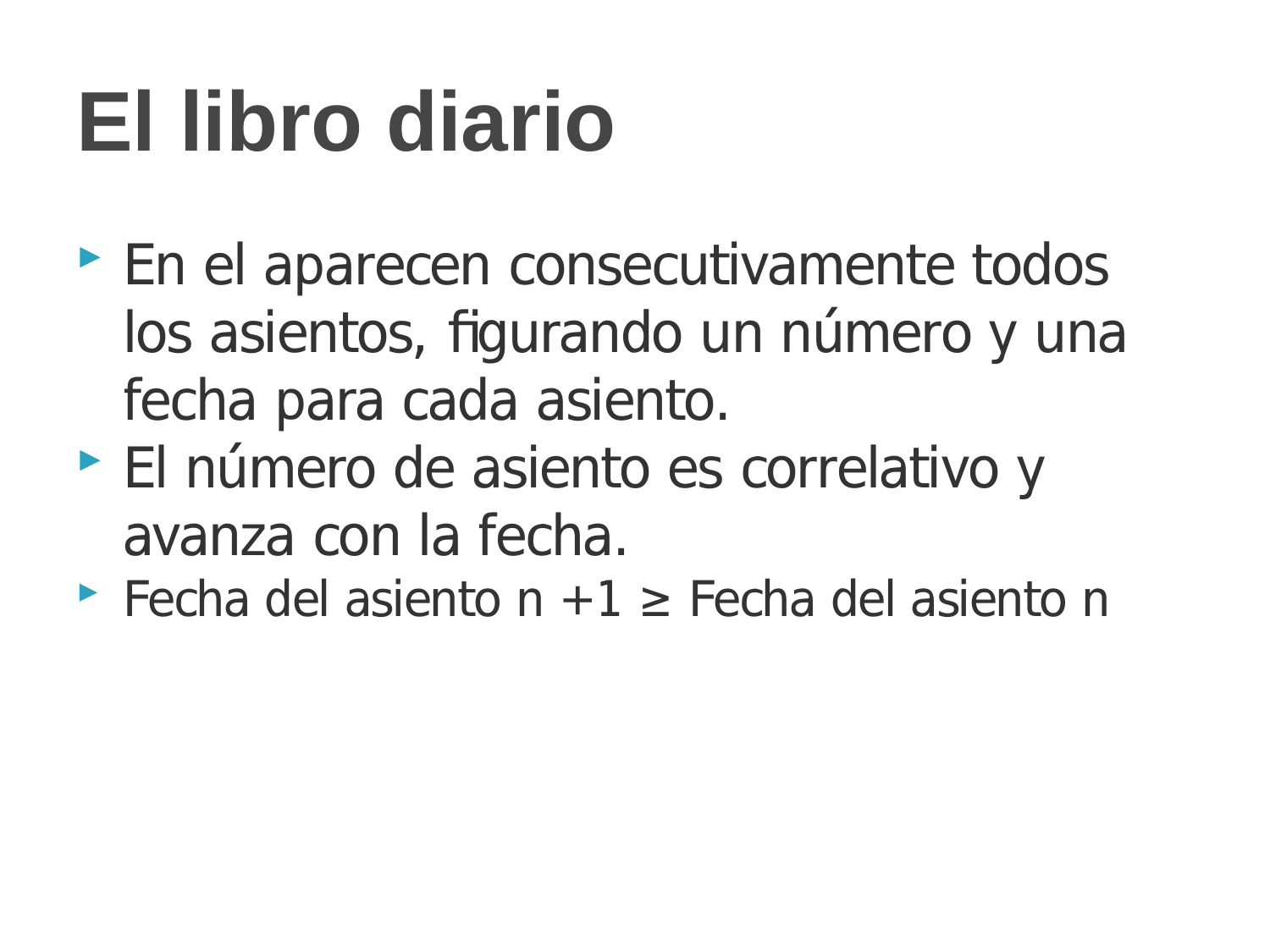

# El libro diario
En el aparecen consecutivamente todos los asientos, figurando un número y una fecha para cada asiento.
El número de asiento es correlativo y avanza con la fecha.
Fecha del asiento n +1 ≥ Fecha del asiento n